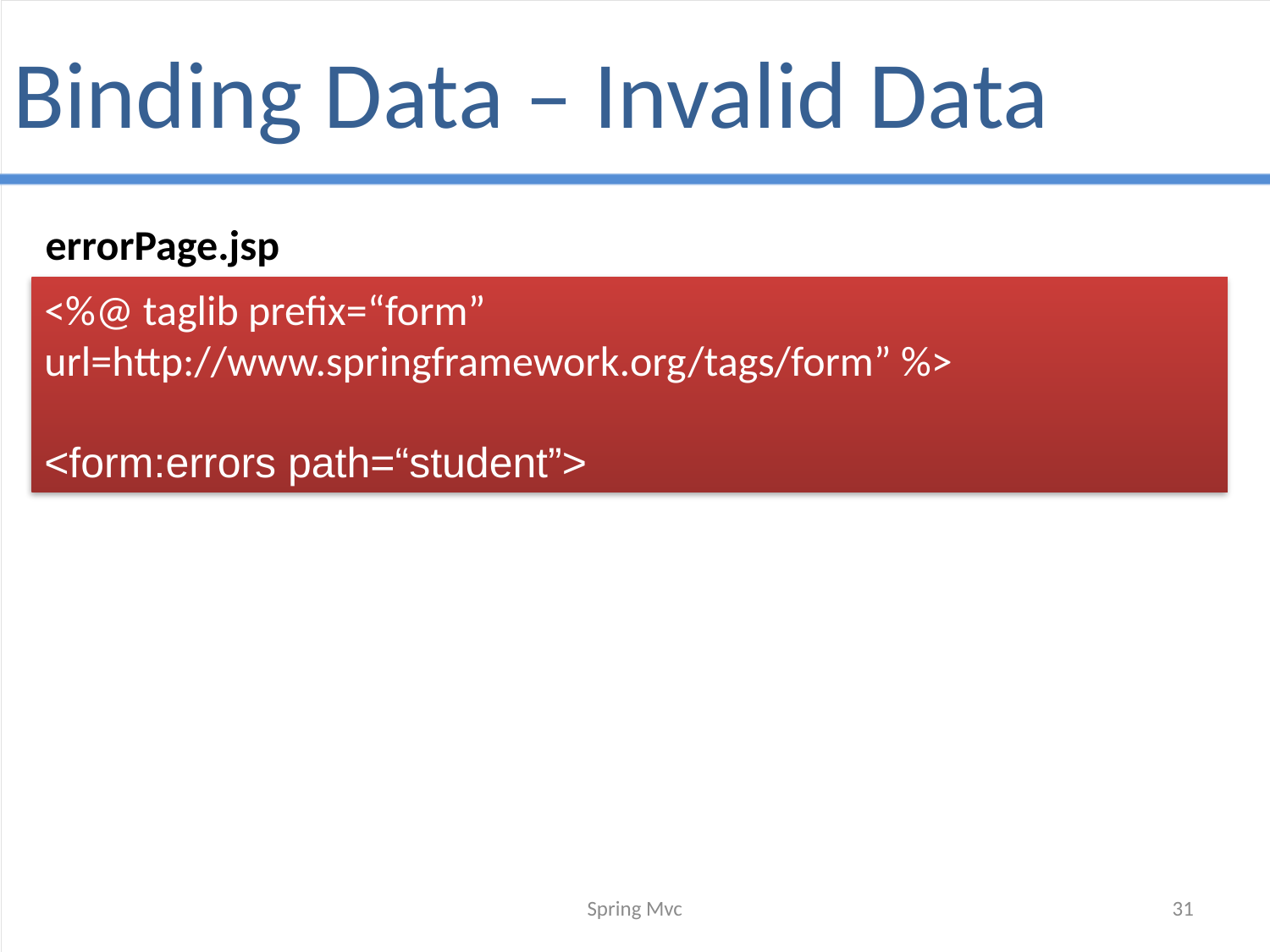

# Binding Data – Invalid Data
errorPage.jsp
<%@ taglib prefix=“form” url=http://www.springframework.org/tags/form” %>

<form:errors path=“student”>
Spring Mvc
31